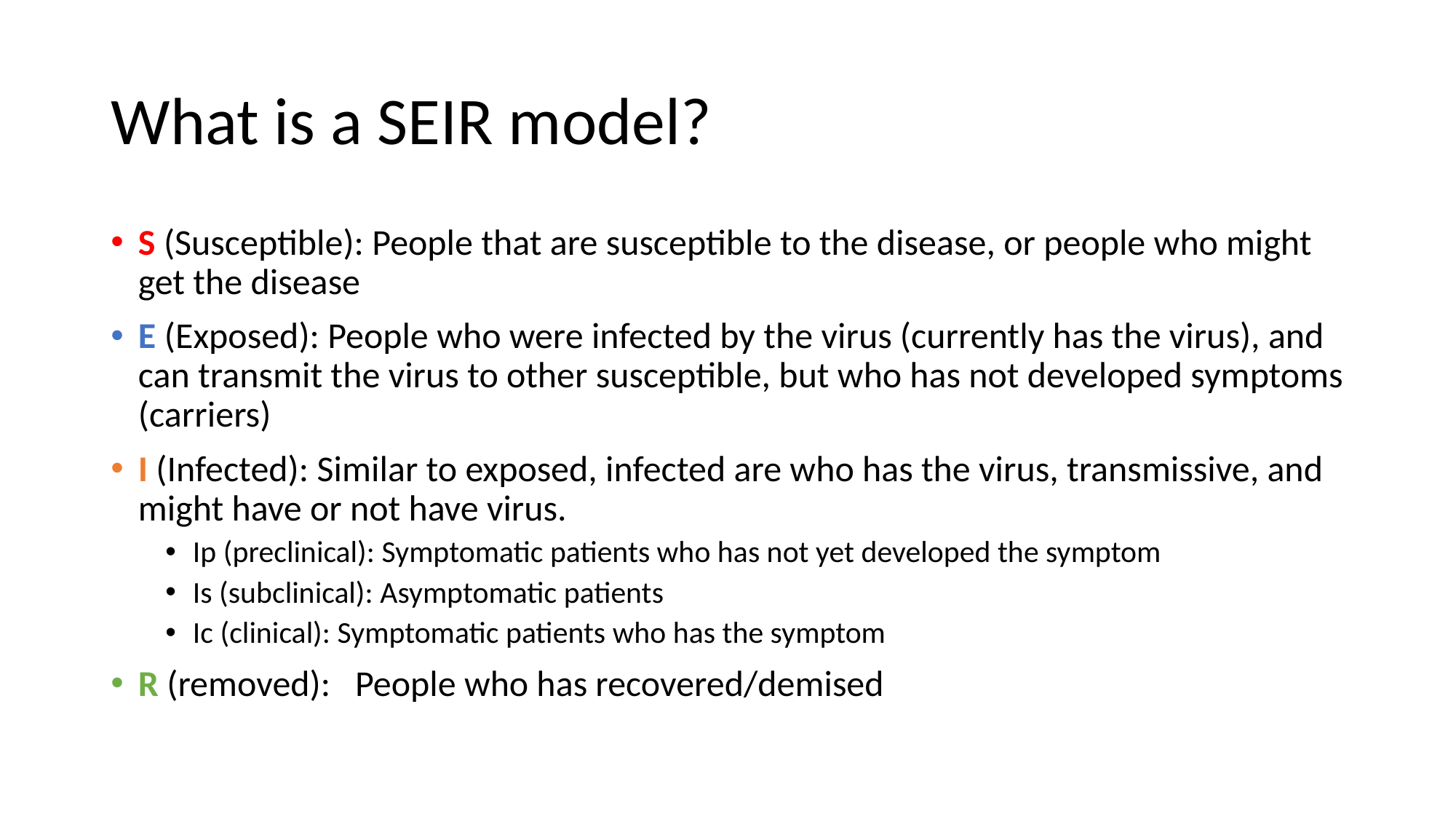

# What is a SEIR model?
S (Susceptible): People that are susceptible to the disease, or people who might get the disease
E (Exposed): People who were infected by the virus (currently has the virus), and can transmit the virus to other susceptible, but who has not developed symptoms (carriers)
I (Infected): Similar to exposed, infected are who has the virus, transmissive, and might have or not have virus.
Ip (preclinical): Symptomatic patients who has not yet developed the symptom
Is (subclinical): Asymptomatic patients
Ic (clinical): Symptomatic patients who has the symptom
R (removed):   People who has recovered/demised